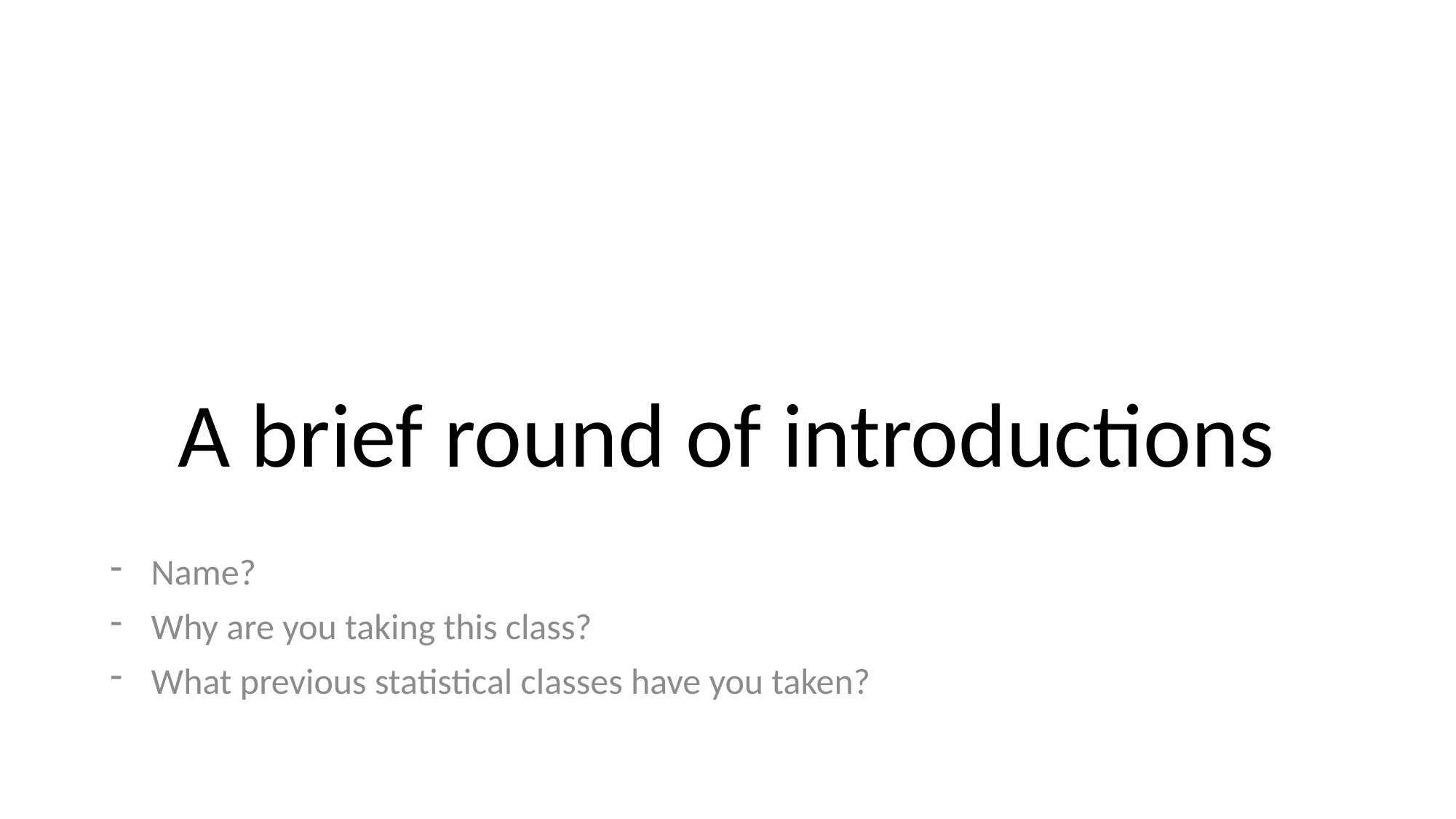

# A brief round of introductions
Name?
Why are you taking this class?
What previous statistical classes have you taken?